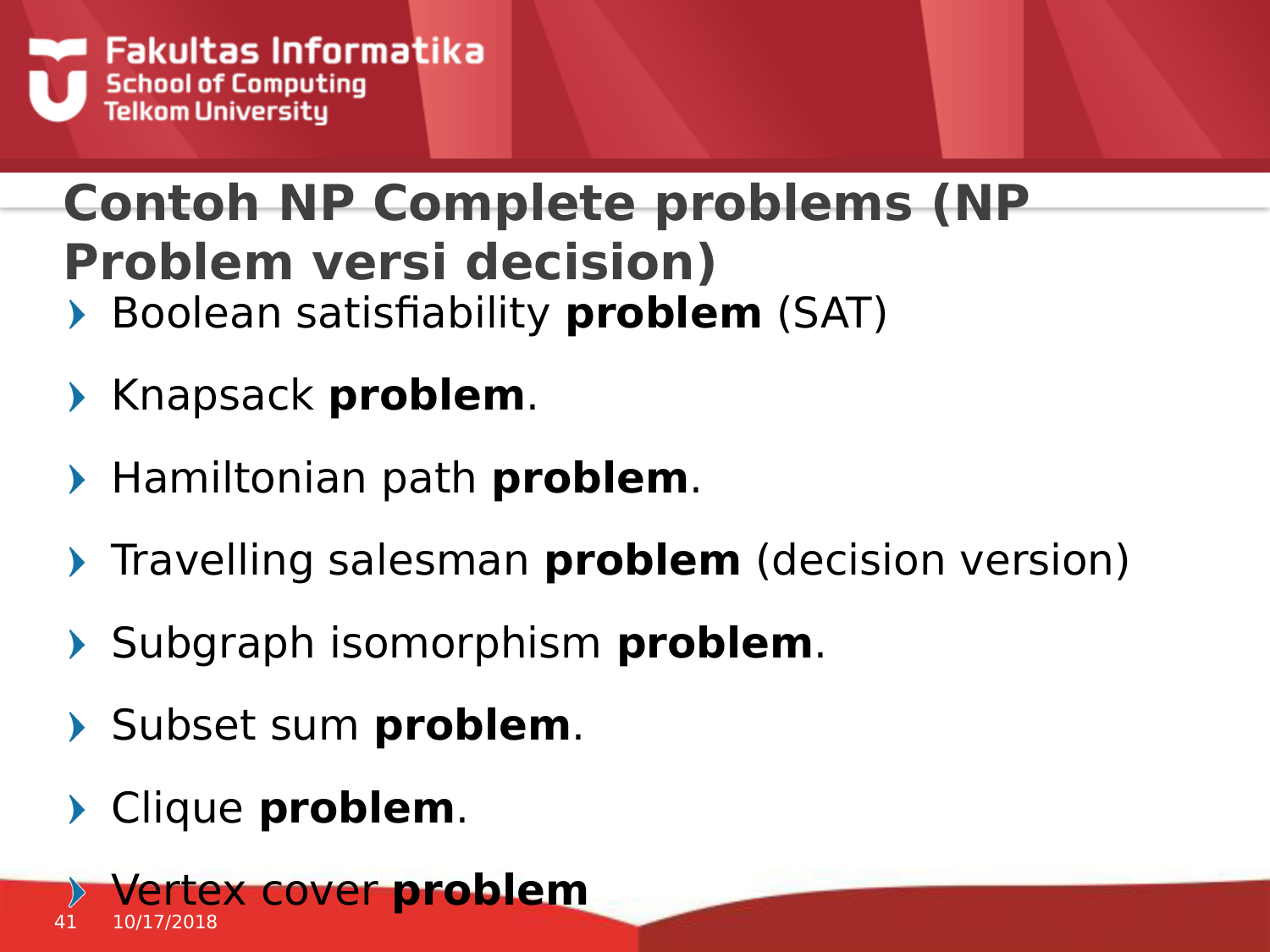

# Contoh NP Complete problems (NP Problem versi decision)
Boolean satisfiability problem (SAT)
Knapsack problem.
Hamiltonian path problem.
Travelling salesman problem (decision version)
Subgraph isomorphism problem.
Subset sum problem.
Clique problem.
Vertex cover problem

41
10/17/2018